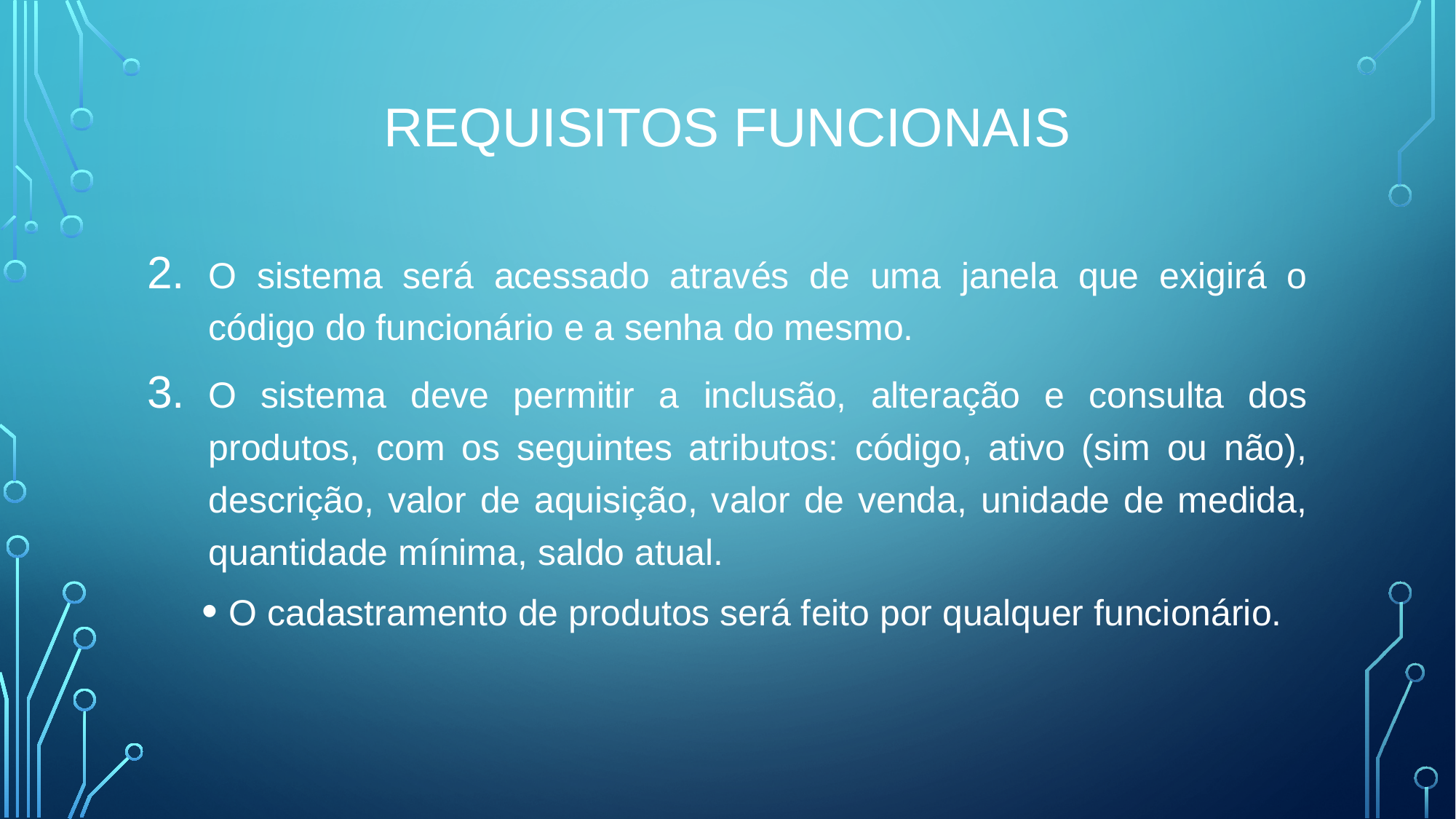

# REQUISITOS FUNCIONAIS

O sistema será acessado através de uma janela que exigirá o código do funcionário e a senha do mesmo.
O sistema deve permitir a inclusão, alteração e consulta dos produtos, com os seguintes atributos: código, ativo (sim ou não), descrição, valor de aquisição, valor de venda, unidade de medida, quantidade mínima, saldo atual.
O cadastramento de produtos será feito por qualquer funcionário.